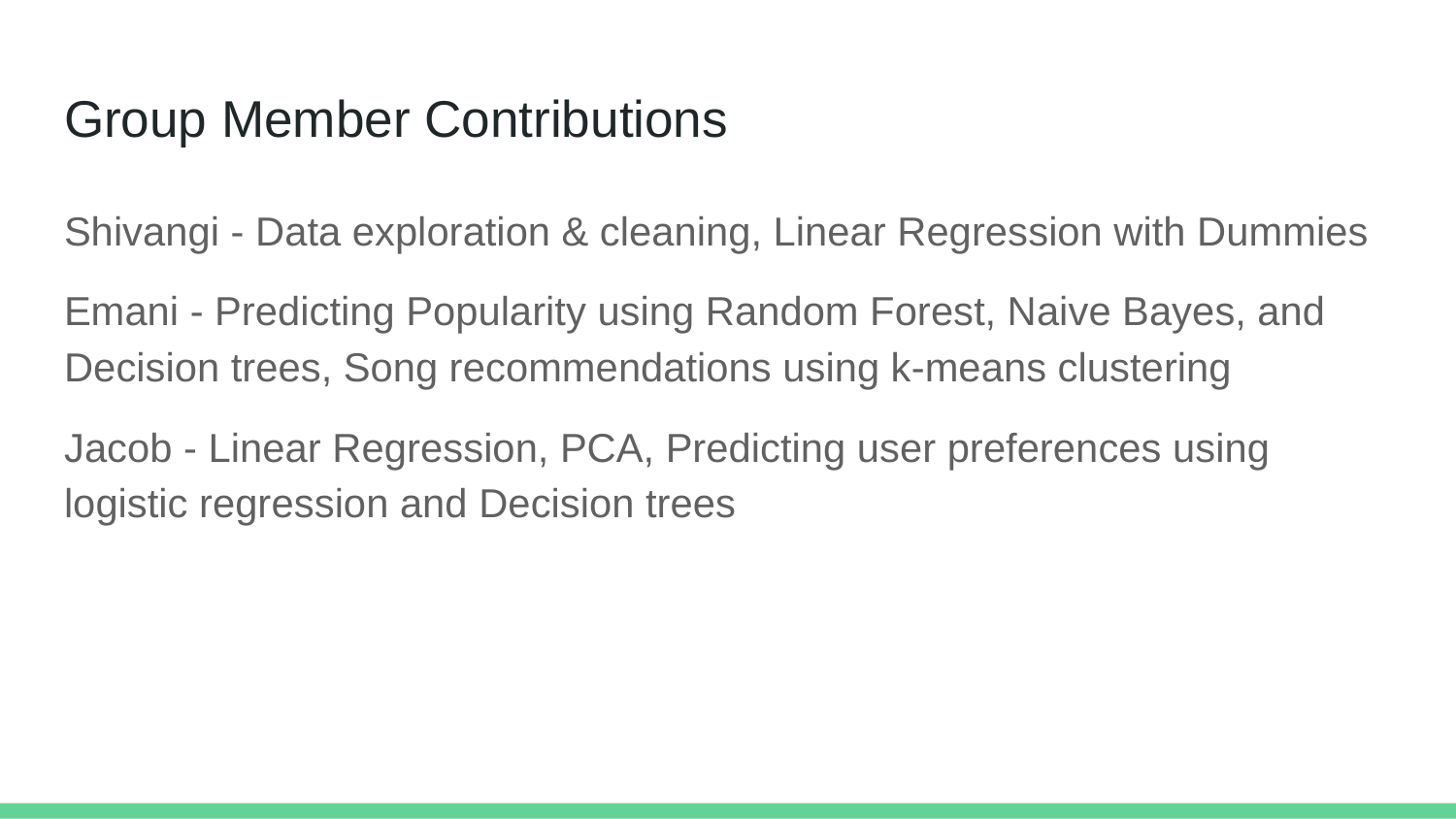

# Group Member Contributions
Shivangi - Data exploration & cleaning, Linear Regression with Dummies
Emani - Predicting Popularity using Random Forest, Naive Bayes, and Decision trees, Song recommendations using k-means clustering
Jacob - Linear Regression, PCA, Predicting user preferences using logistic regression and Decision trees